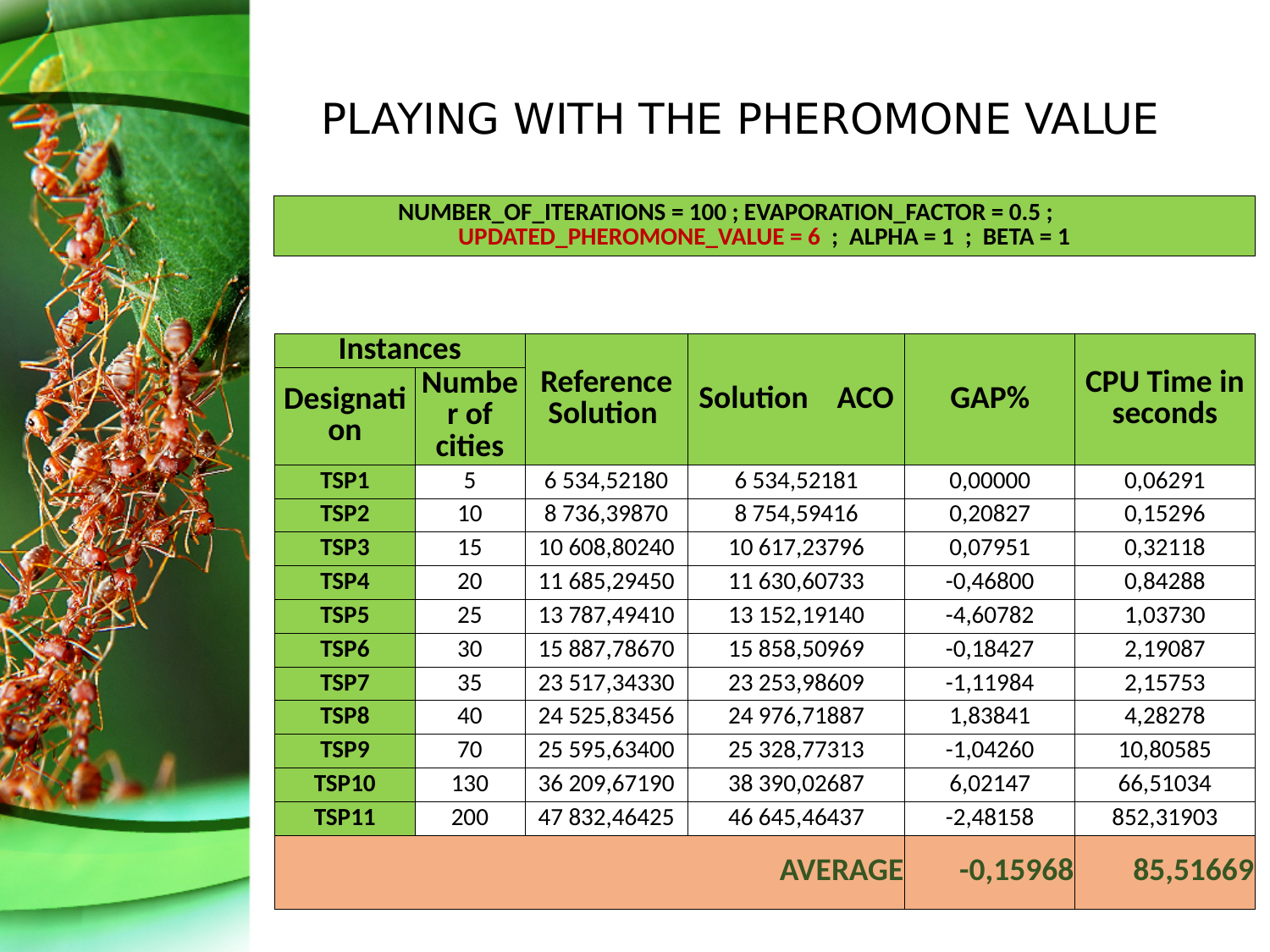

# PLAYING WITH THE PHEROMONE VALUE
| NUMBER\_OF\_ITERATIONS = 100 ; EVAPORATION\_FACTOR = 0.5 ; UPDATED\_PHEROMONE\_VALUE = 6 ; ALPHA = 1 ; BETA = 1 |
| --- |

| Instances |  | Reference Solution | Solution ACO | GAP% | CPU Time in seconds |
| --- | --- | --- | --- | --- | --- |
| Designation | Number of cities |  |  |  |  |
| TSP1 | 5 | 6 534,52180 | 6 534,52181 | 0,00000 | 0,06291 |
| TSP2 | 10 | 8 736,39870 | 8 754,59416 | 0,20827 | 0,15296 |
| TSP3 | 15 | 10 608,80240 | 10 617,23796 | 0,07951 | 0,32118 |
| TSP4 | 20 | 11 685,29450 | 11 630,60733 | -0,46800 | 0,84288 |
| TSP5 | 25 | 13 787,49410 | 13 152,19140 | -4,60782 | 1,03730 |
| TSP6 | 30 | 15 887,78670 | 15 858,50969 | -0,18427 | 2,19087 |
| TSP7 | 35 | 23 517,34330 | 23 253,98609 | -1,11984 | 2,15753 |
| TSP8 | 40 | 24 525,83456 | 24 976,71887 | 1,83841 | 4,28278 |
| TSP9 | 70 | 25 595,63400 | 25 328,77313 | -1,04260 | 10,80585 |
| TSP10 | 130 | 36 209,67190 | 38 390,02687 | 6,02147 | 66,51034 |
| TSP11 | 200 | 47 832,46425 | 46 645,46437 | -2,48158 | 852,31903 |
| AVERAGE |  |  |  | -0,15968 | 85,51669 |